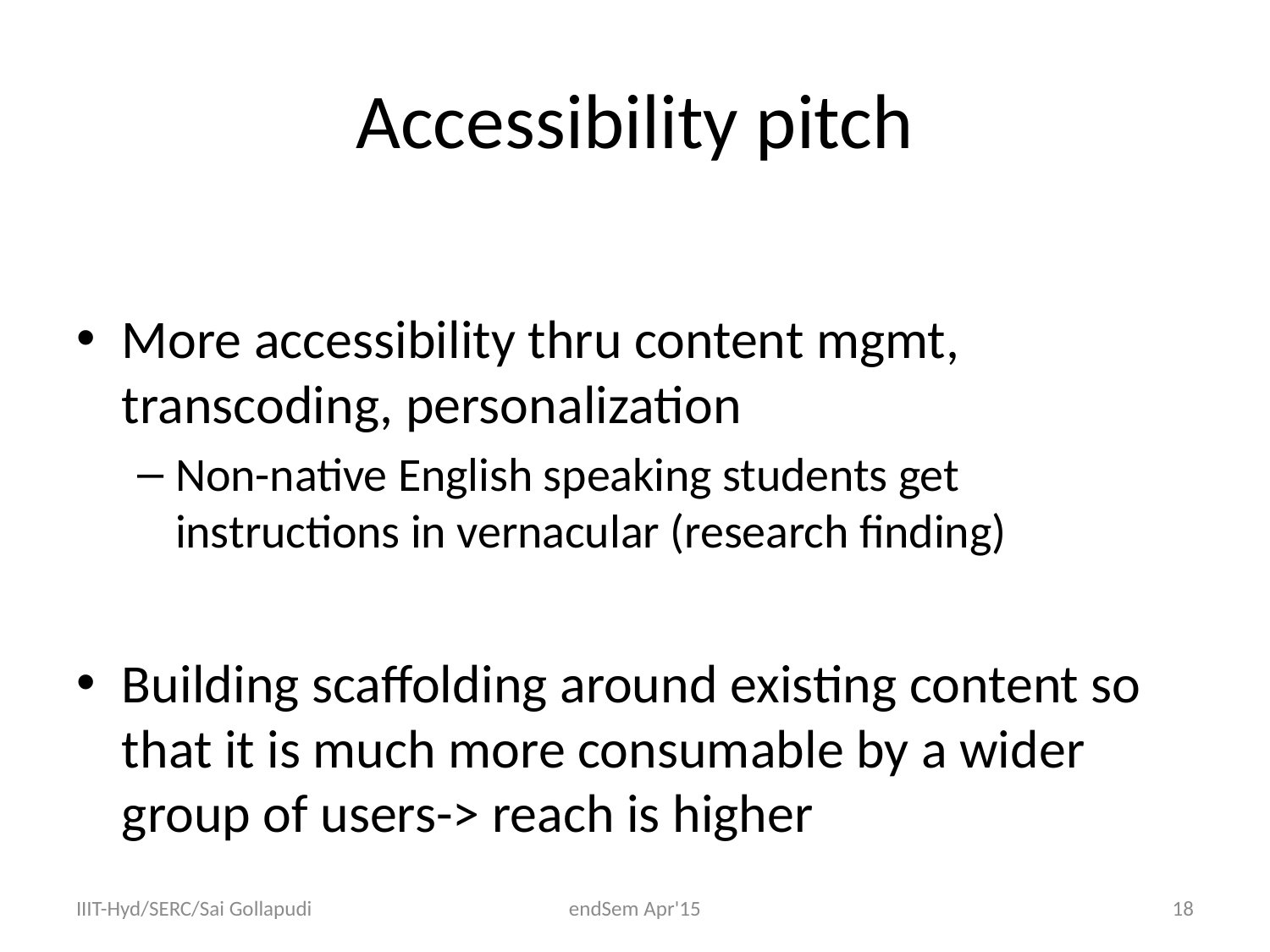

# Accessibility pitch

More accessibility thru content mgmt, transcoding, personalization
Non-native English speaking students get instructions in vernacular (research finding)

Building scaffolding around existing content so that it is much more consumable by a wider group of users-> reach is higher
IIIT-Hyd/SERC/Sai Gollapudi
endSem Apr'15
18